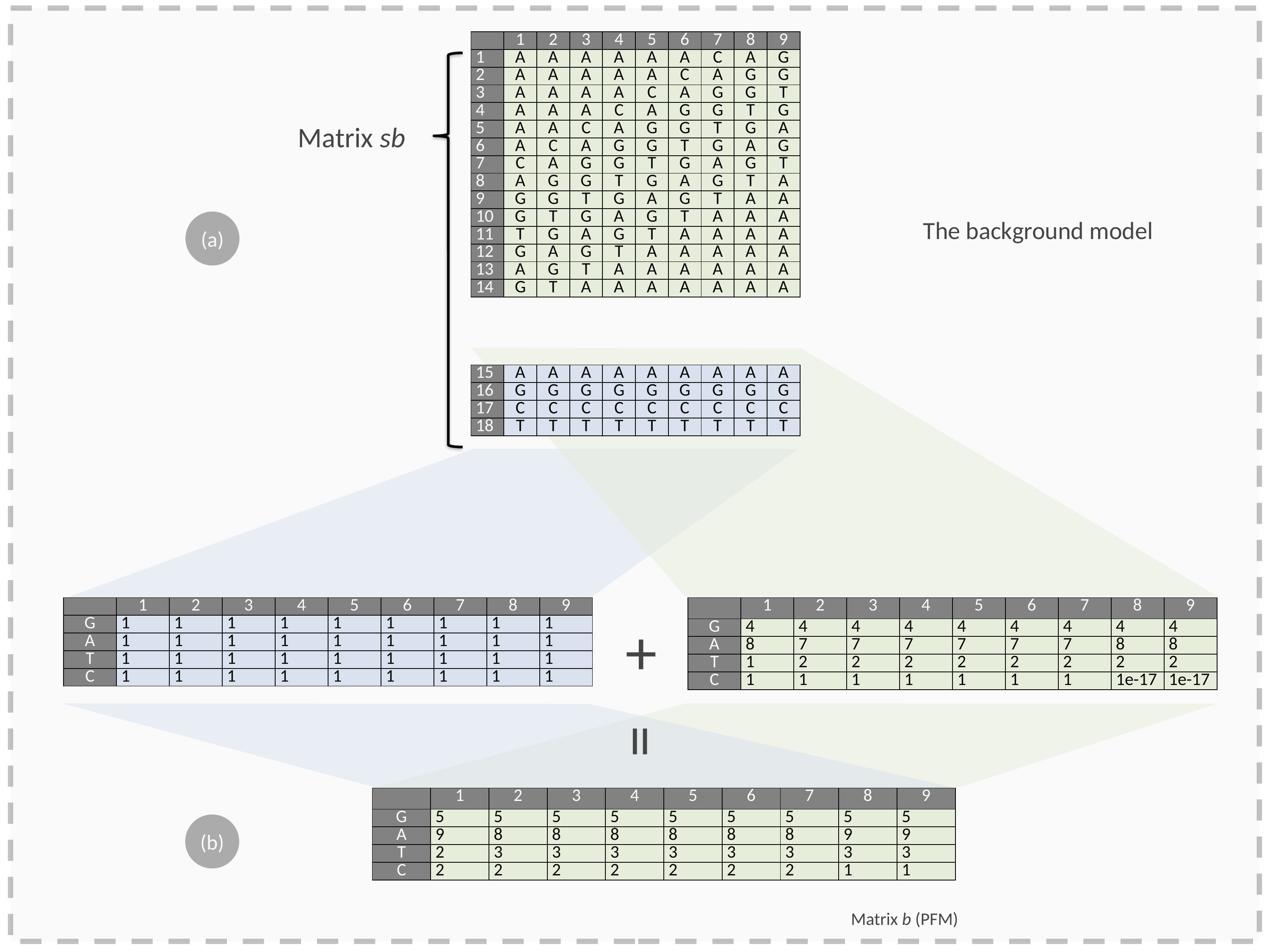

|  | 1 | 2 | 3 | 4 | 5 | 6 | 7 | 8 | 9 |
| --- | --- | --- | --- | --- | --- | --- | --- | --- | --- |
| 1 | A | A | A | A | A | A | C | A | G |
| 2 | A | A | A | A | A | C | A | G | G |
| 3 | A | A | A | A | C | A | G | G | T |
| 4 | A | A | A | C | A | G | G | T | G |
| 5 | A | A | C | A | G | G | T | G | A |
| 6 | A | C | A | G | G | T | G | A | G |
| 7 | C | A | G | G | T | G | A | G | T |
| 8 | A | G | G | T | G | A | G | T | A |
| 9 | G | G | T | G | A | G | T | A | A |
| 10 | G | T | G | A | G | T | A | A | A |
| 11 | T | G | A | G | T | A | A | A | A |
| 12 | G | A | G | T | A | A | A | A | A |
| 13 | A | G | T | A | A | A | A | A | A |
| 14 | G | T | A | A | A | A | A | A | A |

Matrix sb
(a)
The background model

| 15 | A | A | A | A | A | A | A | A | A |
| --- | --- | --- | --- | --- | --- | --- | --- | --- | --- |
| 16 | G | G | G | G | G | G | G | G | G |
| 17 | C | C | C | C | C | C | C | C | C |
| 18 | T | T | T | T | T | T | T | T | T |

|  | 1 | 2 | 3 | 4 | 5 | 6 | 7 | 8 | 9 |
| --- | --- | --- | --- | --- | --- | --- | --- | --- | --- |
| G | 1 | 1 | 1 | 1 | 1 | 1 | 1 | 1 | 1 |
| A | 1 | 1 | 1 | 1 | 1 | 1 | 1 | 1 | 1 |
| T | 1 | 1 | 1 | 1 | 1 | 1 | 1 | 1 | 1 |
| C | 1 | 1 | 1 | 1 | 1 | 1 | 1 | 1 | 1 |
|  | 1 | 2 | 3 | 4 | 5 | 6 | 7 | 8 | 9 |
| --- | --- | --- | --- | --- | --- | --- | --- | --- | --- |
| G | 4 | 4 | 4 | 4 | 4 | 4 | 4 | 4 | 4 |
| A | 8 | 7 | 7 | 7 | 7 | 7 | 7 | 8 | 8 |
| T | 1 | 2 | 2 | 2 | 2 | 2 | 2 | 2 | 2 |
| C | 1 | 1 | 1 | 1 | 1 | 1 | 1 | 1e-17 | 1e-17 |
+
=

|  | 1 | 2 | 3 | 4 | 5 | 6 | 7 | 8 | 9 |
| --- | --- | --- | --- | --- | --- | --- | --- | --- | --- |
| G | 5 | 5 | 5 | 5 | 5 | 5 | 5 | 5 | 5 |
| A | 9 | 8 | 8 | 8 | 8 | 8 | 8 | 9 | 9 |
| T | 2 | 3 | 3 | 3 | 3 | 3 | 3 | 3 | 3 |
| C | 2 | 2 | 2 | 2 | 2 | 2 | 2 | 1 | 1 |
(b)
Matrix b (PFM)